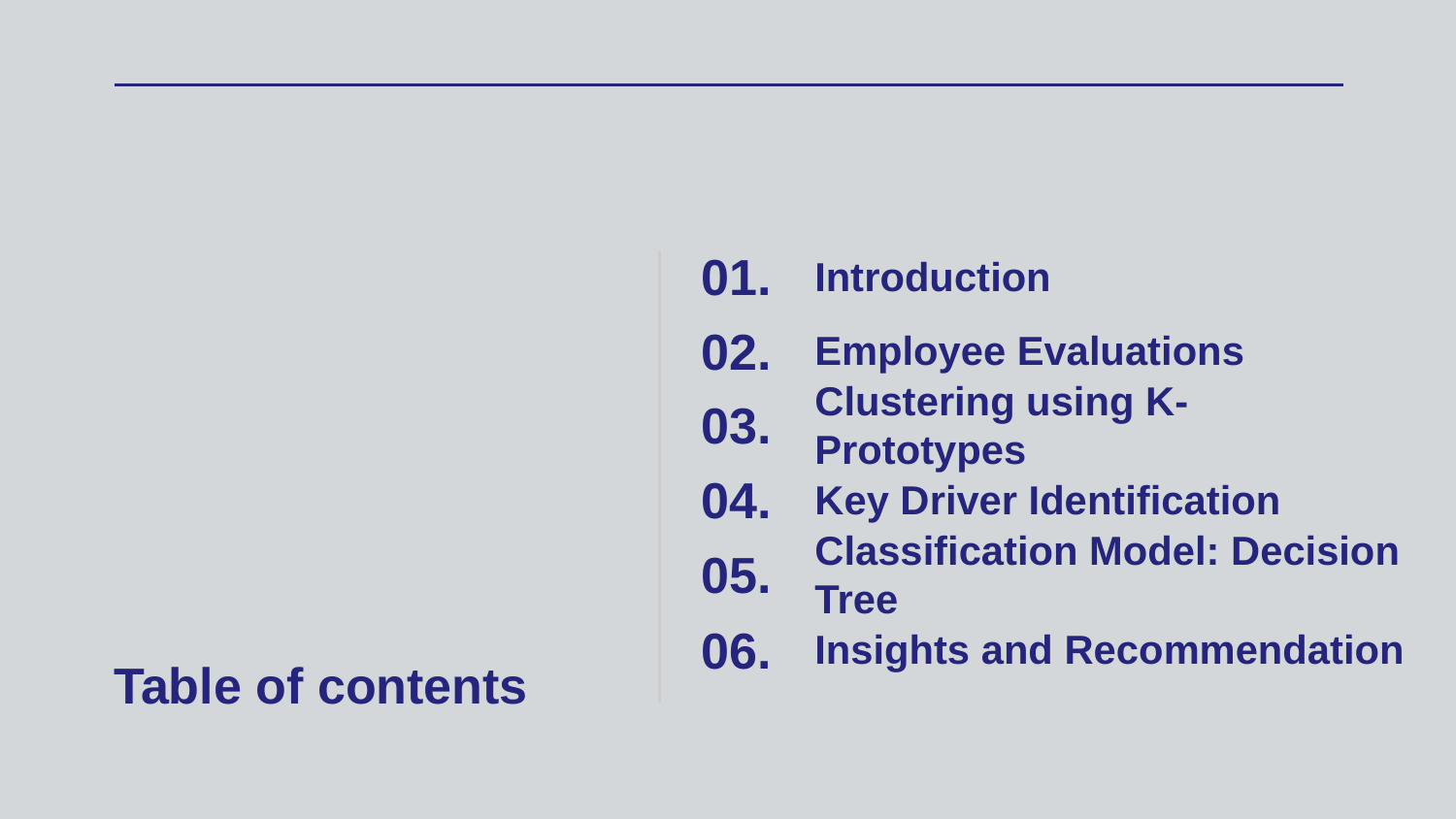

01.
Introduction
02.
Employee Evaluations
Clustering using K-Prototypes
03.
Key Driver Identification
04.
Classification Model: Decision Tree
05.
Insights and Recommendation
06.
# Table of contents